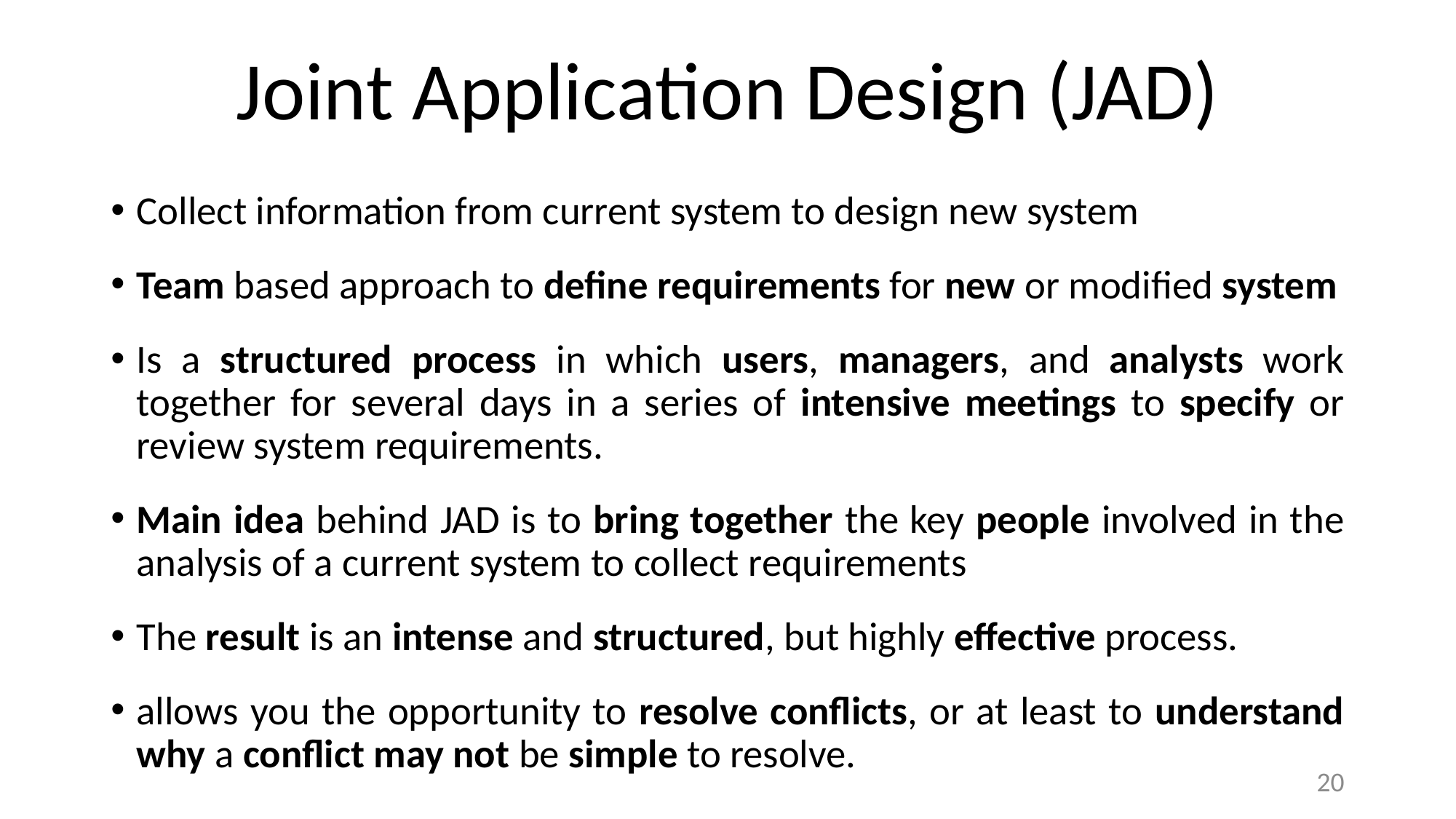

# Joint Application Design (JAD)
Collect information from current system to design new system
Team based approach to define requirements for new or modified system
Is a structured process in which users, managers, and analysts work together for several days in a series of intensive meetings to specify or review system requirements.
Main idea behind JAD is to bring together the key people involved in the analysis of a current system to collect requirements
The result is an intense and structured, but highly effective process.
allows you the opportunity to resolve conflicts, or at least to understand why a conflict may not be simple to resolve.
20